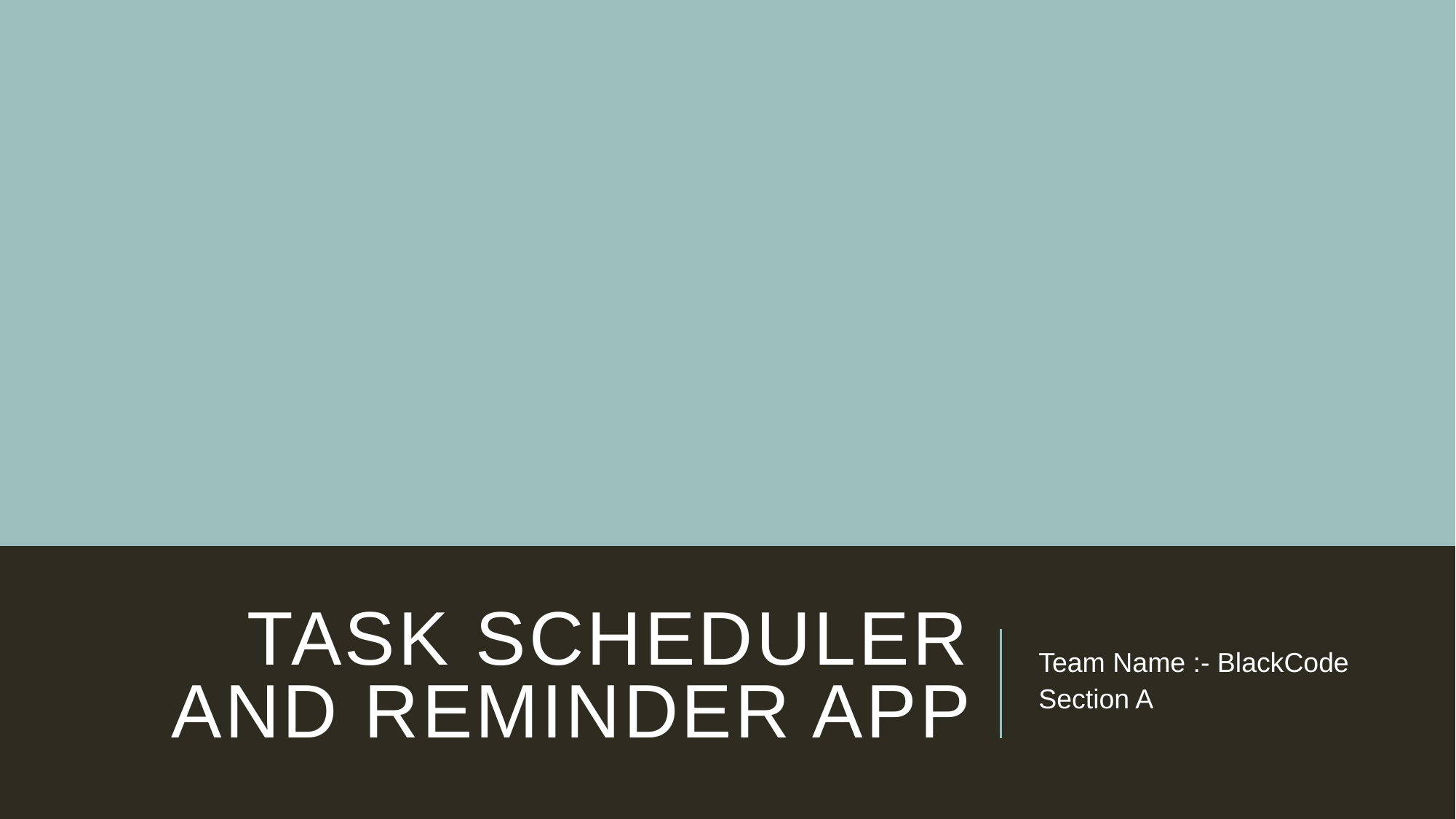

# Task scheduler and reminder app
Team Name :- BlackCode
Section A